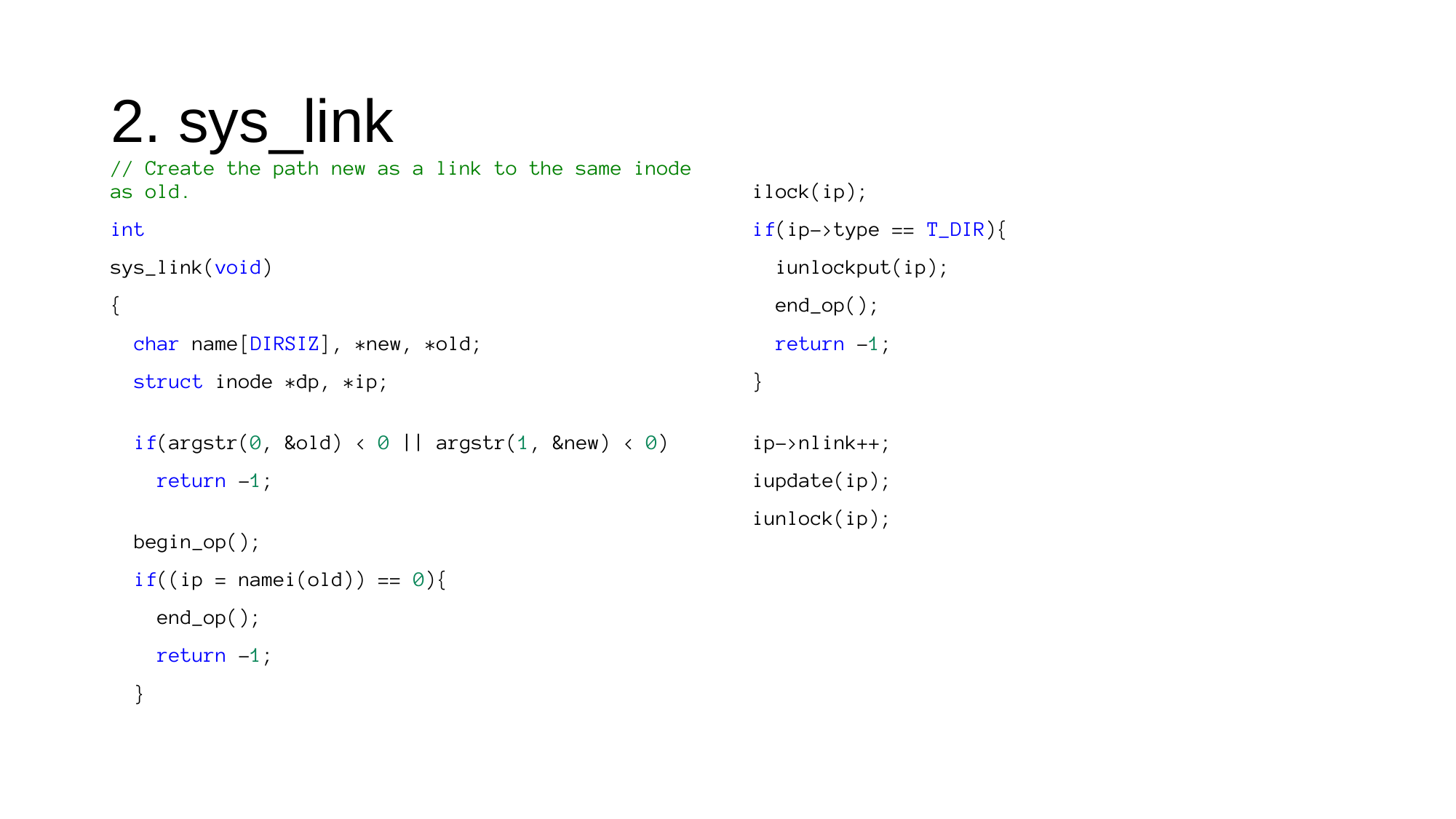

# 2. sys_link
// Create the path new as a link to the same inode as old.
int
sys_link(void)
{
  char name[DIRSIZ], *new, *old;
  struct inode *dp, *ip;
  if(argstr(0, &old) < 0 || argstr(1, &new) < 0)
    return -1;
  begin_op();
  if((ip = namei(old)) == 0){
    end_op();
    return -1;
  }

  ilock(ip);
  if(ip->type == T_DIR){
    iunlockput(ip);
    end_op();
    return -1;
  }
  ip->nlink++;
  iupdate(ip);
  iunlock(ip);